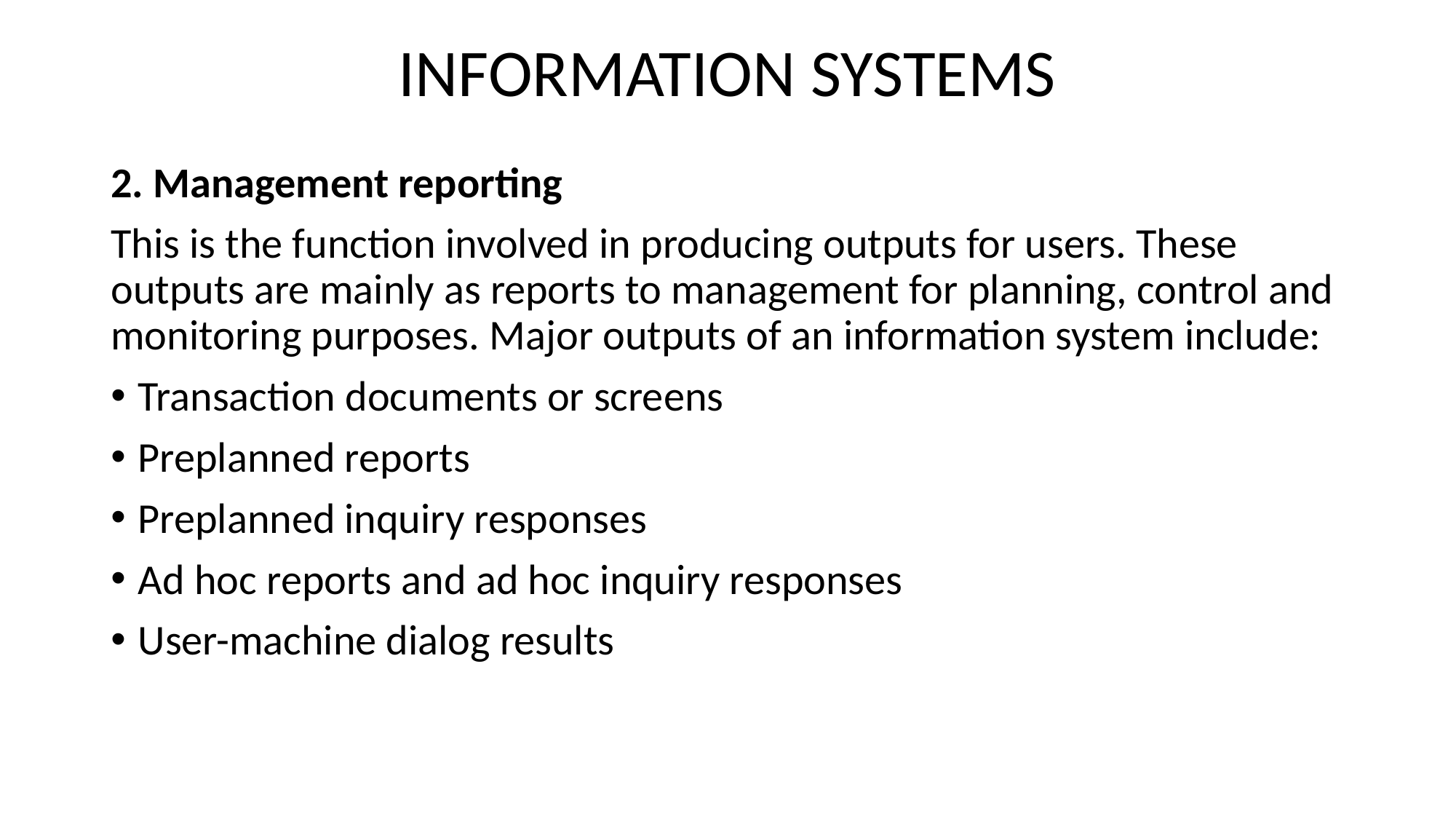

# INFORMATION SYSTEMS
2. Management reporting
This is the function involved in producing outputs for users. These outputs are mainly as reports to management for planning, control and monitoring purposes. Major outputs of an information system include:
Transaction documents or screens
Preplanned reports
Preplanned inquiry responses
Ad hoc reports and ad hoc inquiry responses
User-machine dialog results